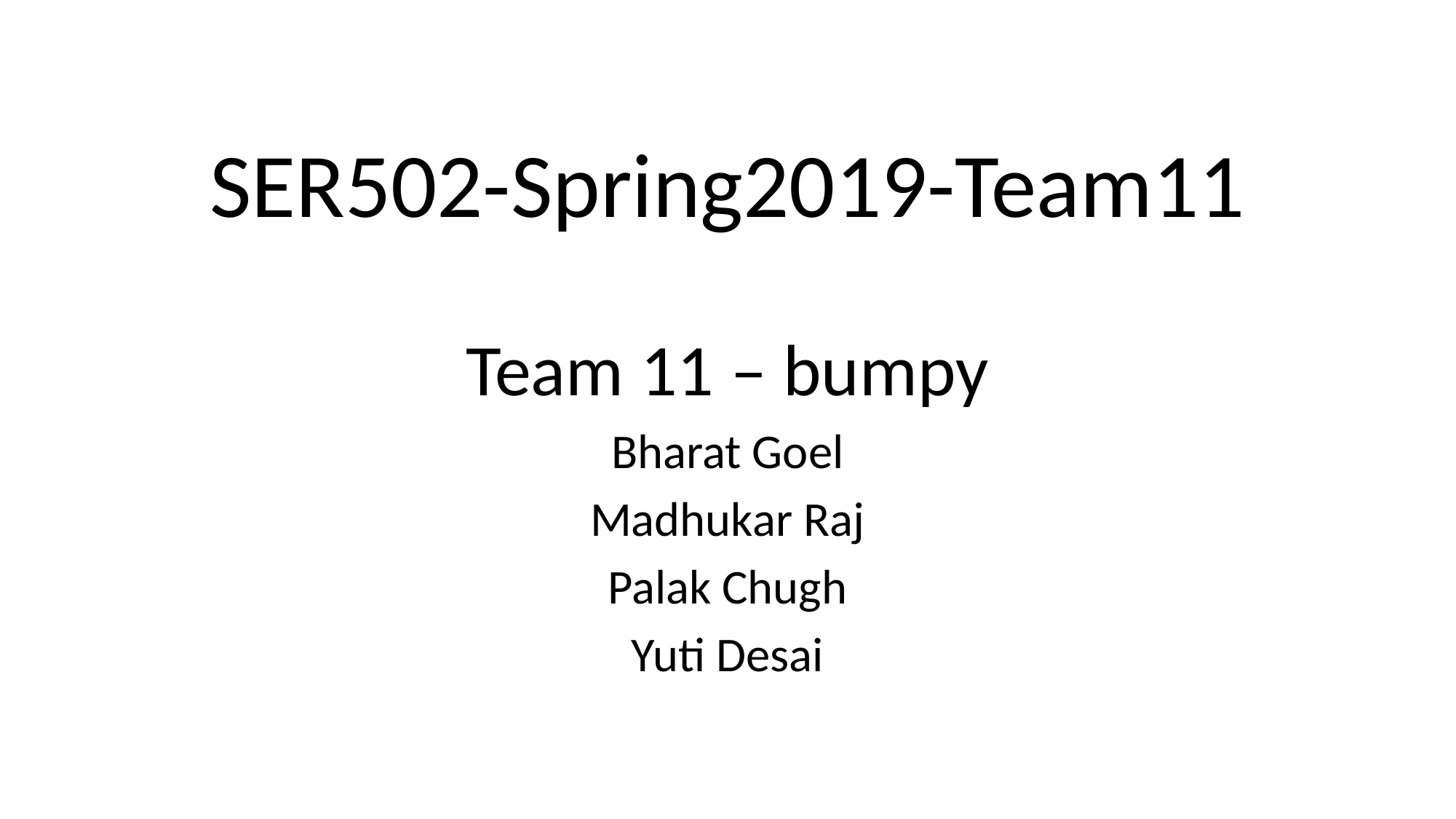

# SER502-Spring2019-Team11
Team 11 – bumpy
Bharat Goel
Madhukar Raj
Palak Chugh
Yuti Desai